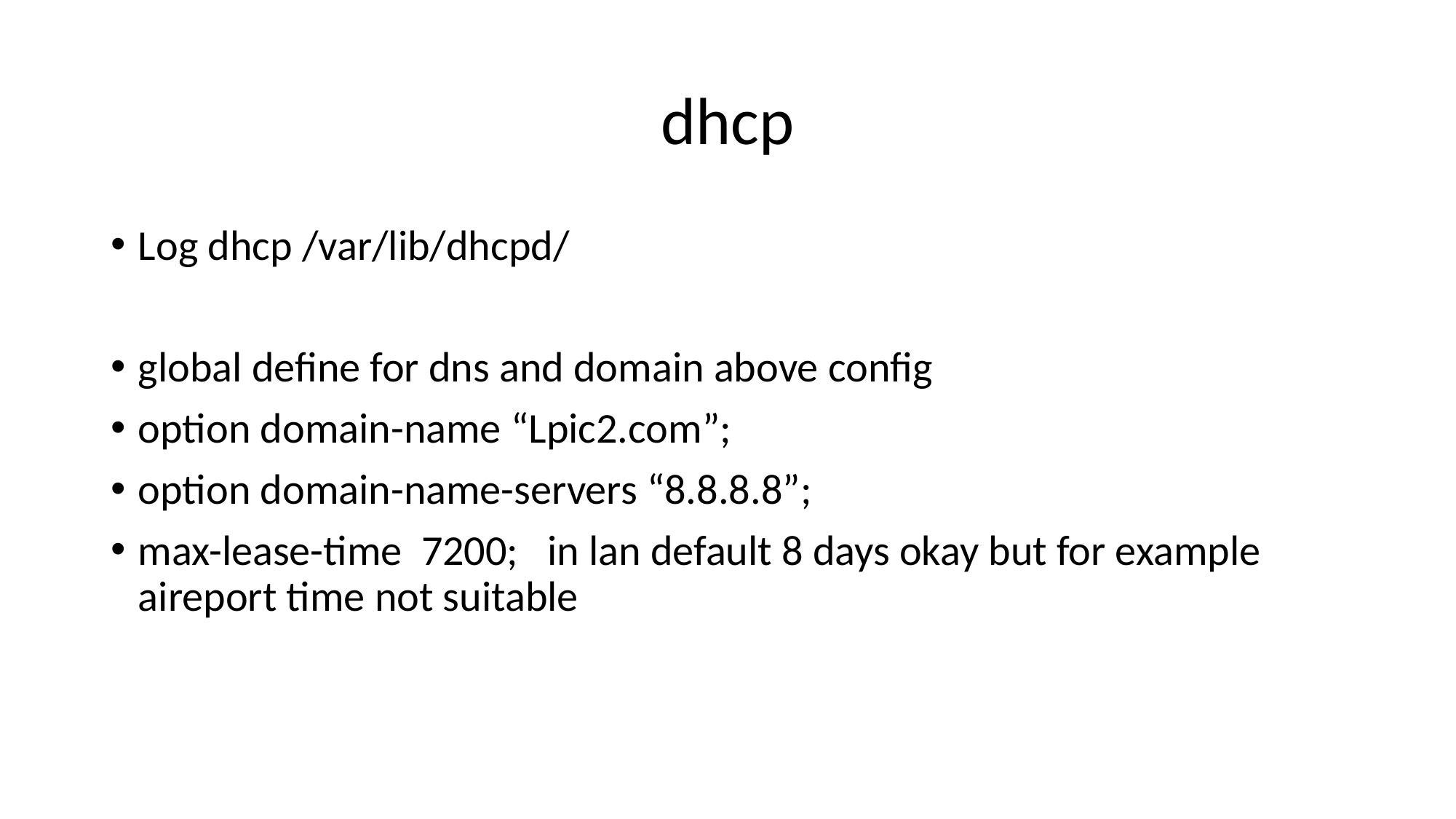

# dhcp
Log dhcp /var/lib/dhcpd/

global define for dns and domain above config
option domain-name “Lpic2.com”;
option domain-name-servers “8.8.8.8”;
max-lease-time  7200;   in lan default 8 days okay but for example aireport time not suitable